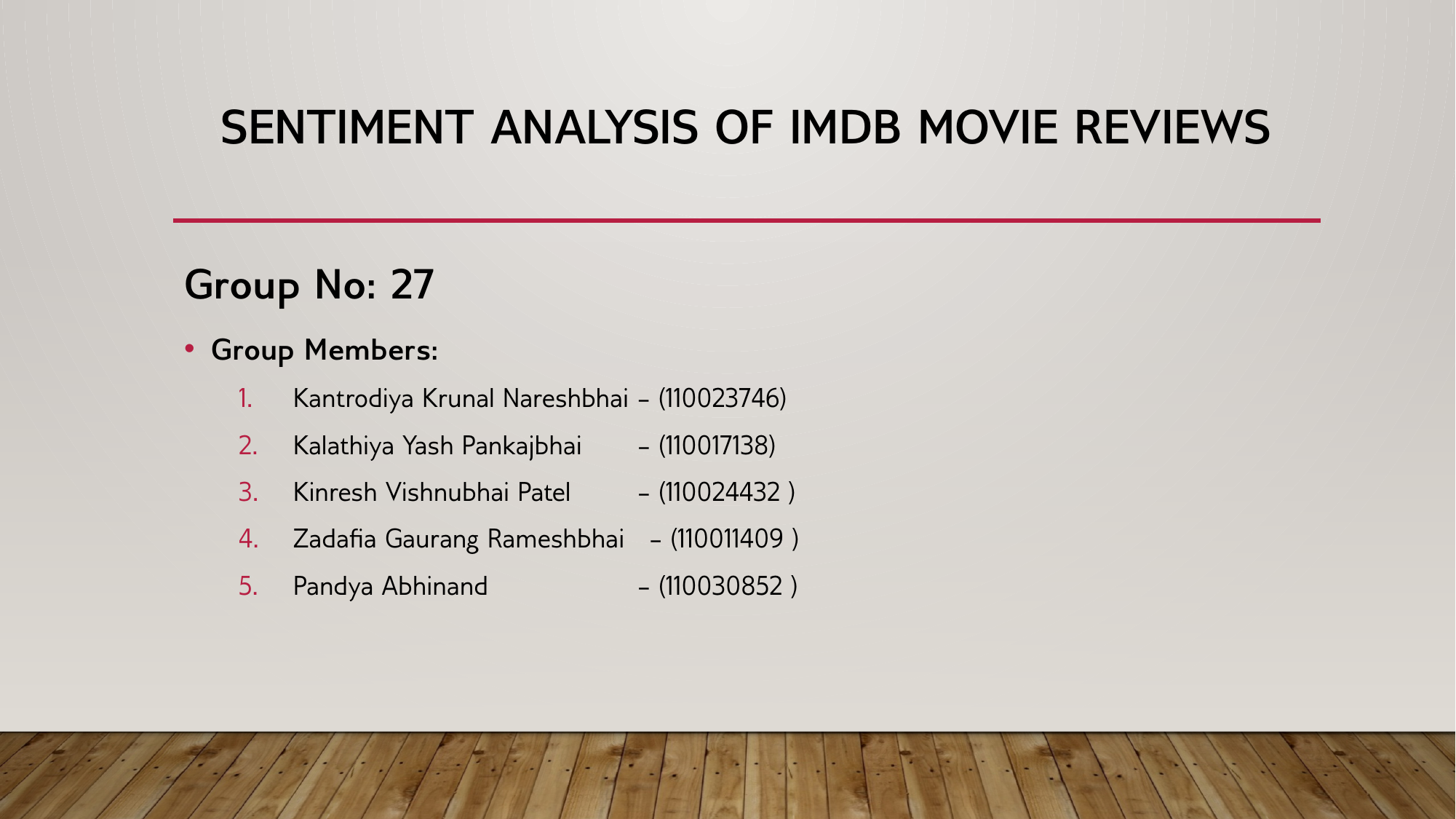

# Sentiment analysis of imdb movie reviews
Group No: 27
Group Members:
Kantrodiya Krunal Nareshbhai – (110023746)
Kalathiya Yash Pankajbhai	  – (110017138)
Kinresh Vishnubhai Patel 	  – (110024432 )
Zadafia Gaurang Rameshbhai   – (110011409 )
Pandya Abhinand		  – (110030852 )